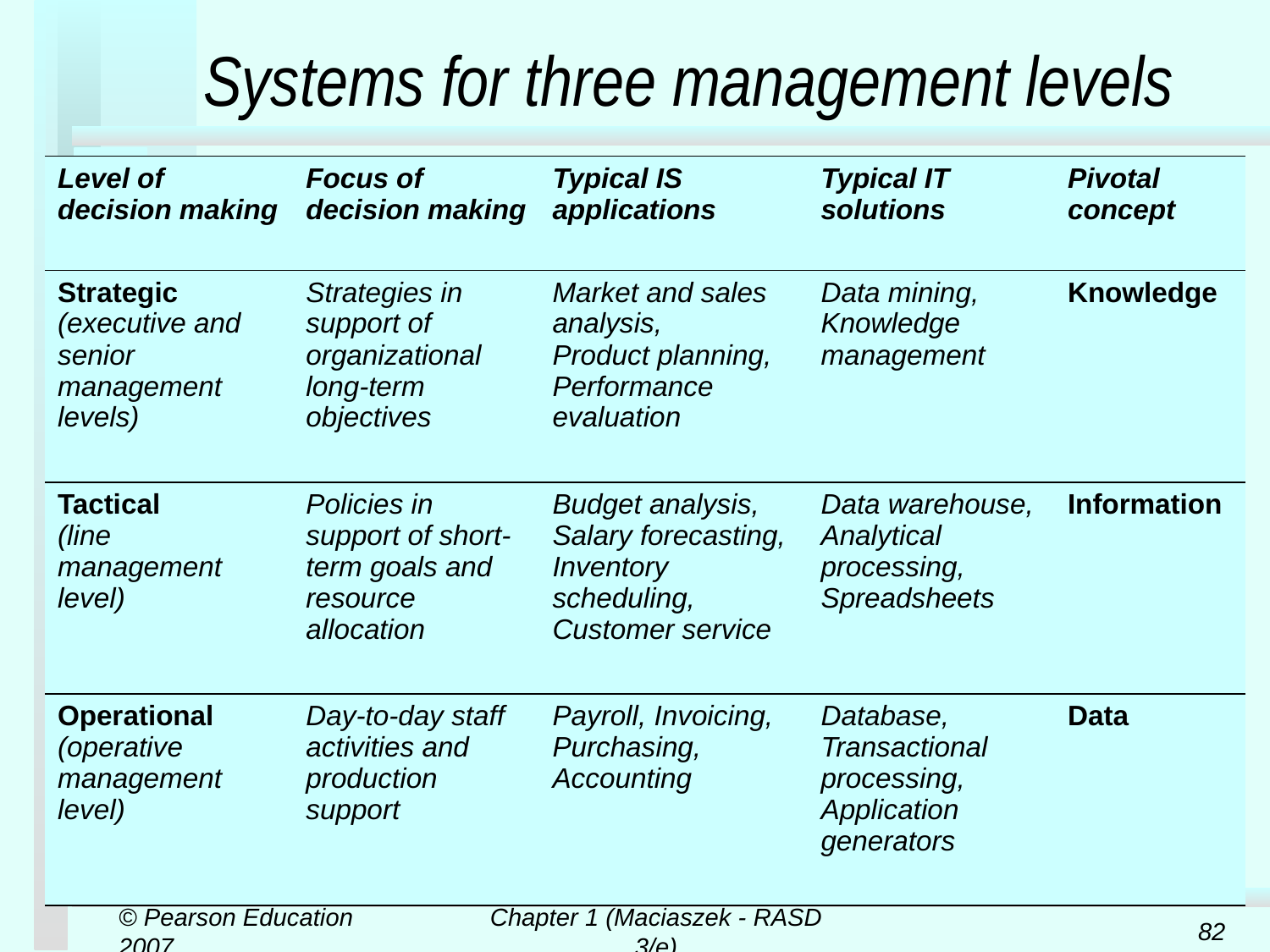

# Systems for three management levels
| Level of decision making | Focus of decision making | Typical IS applications | Typical IT solutions | Pivotal concept |
| --- | --- | --- | --- | --- |
| Strategic (executive and senior management levels) | Strategies in support of organizational long-term objectives | Market and sales analysis, Product planning, Performance evaluation | Data mining, Knowledge management | Knowledge |
| Tactical (line management level) | Policies in support of short-term goals and resource allocation | Budget analysis, Salary forecasting, Inventory scheduling, Customer service | Data warehouse, Analytical processing, Spreadsheets | Information |
| Operational (operative management level) | Day-to-day staff activities and production support | Payroll, Invoicing, Purchasing, Accounting | Database, Transactional processing, Application generators | Data |
© Pearson Education 2007
Chapter 1 (Maciaszek - RASD 3/e)
82